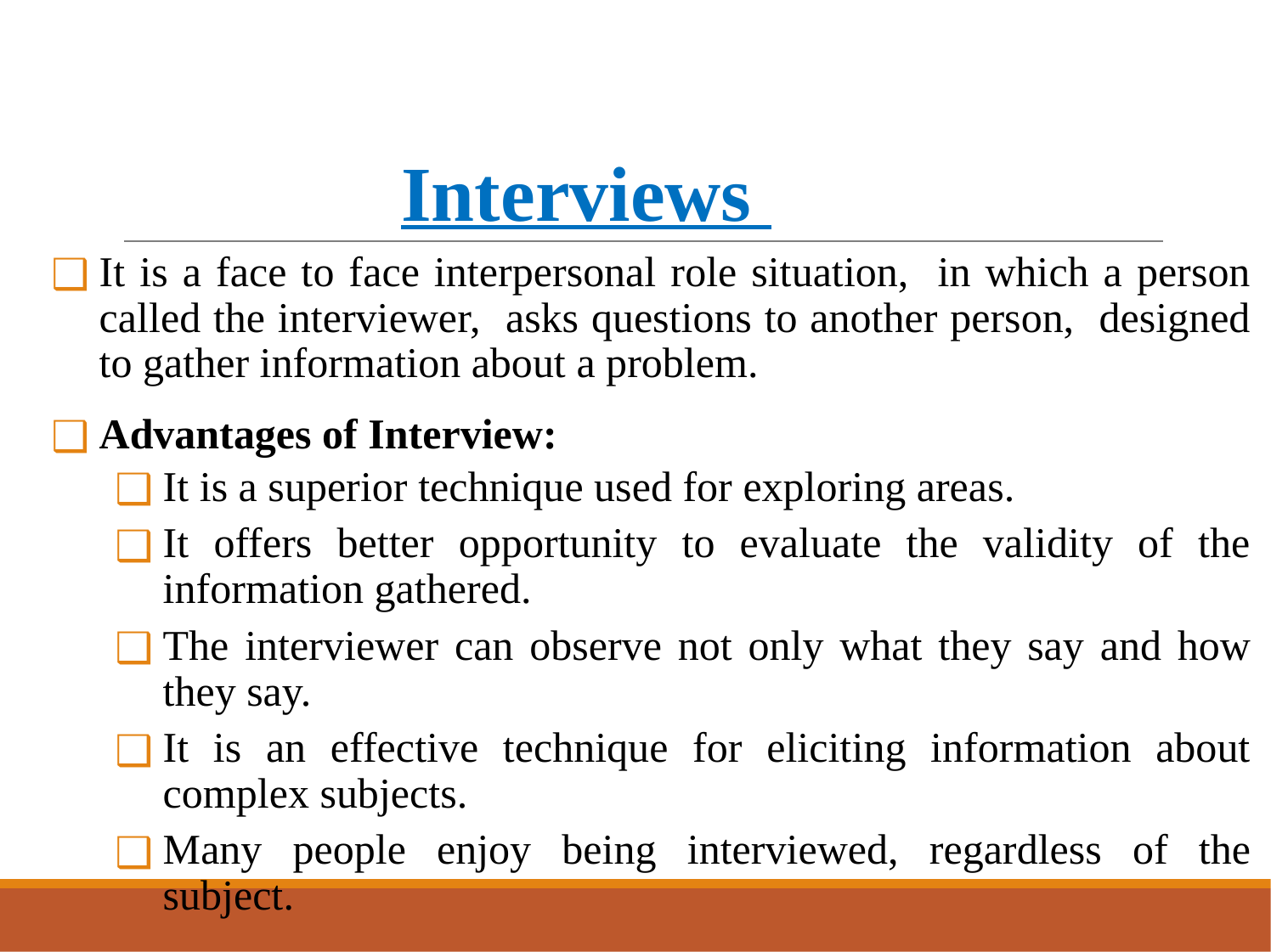

# Interviews
It is a face to face interpersonal role situation,  in which a person called the interviewer,  asks questions to another person,  designed to gather information about a problem.
Advantages of Interview:
It is a superior technique used for exploring areas.
It offers better opportunity to evaluate the validity of the information gathered.
The interviewer can observe not only what they say and how they say.
It is an effective technique for eliciting information about complex subjects.
Many people enjoy being interviewed, regardless of the subject.